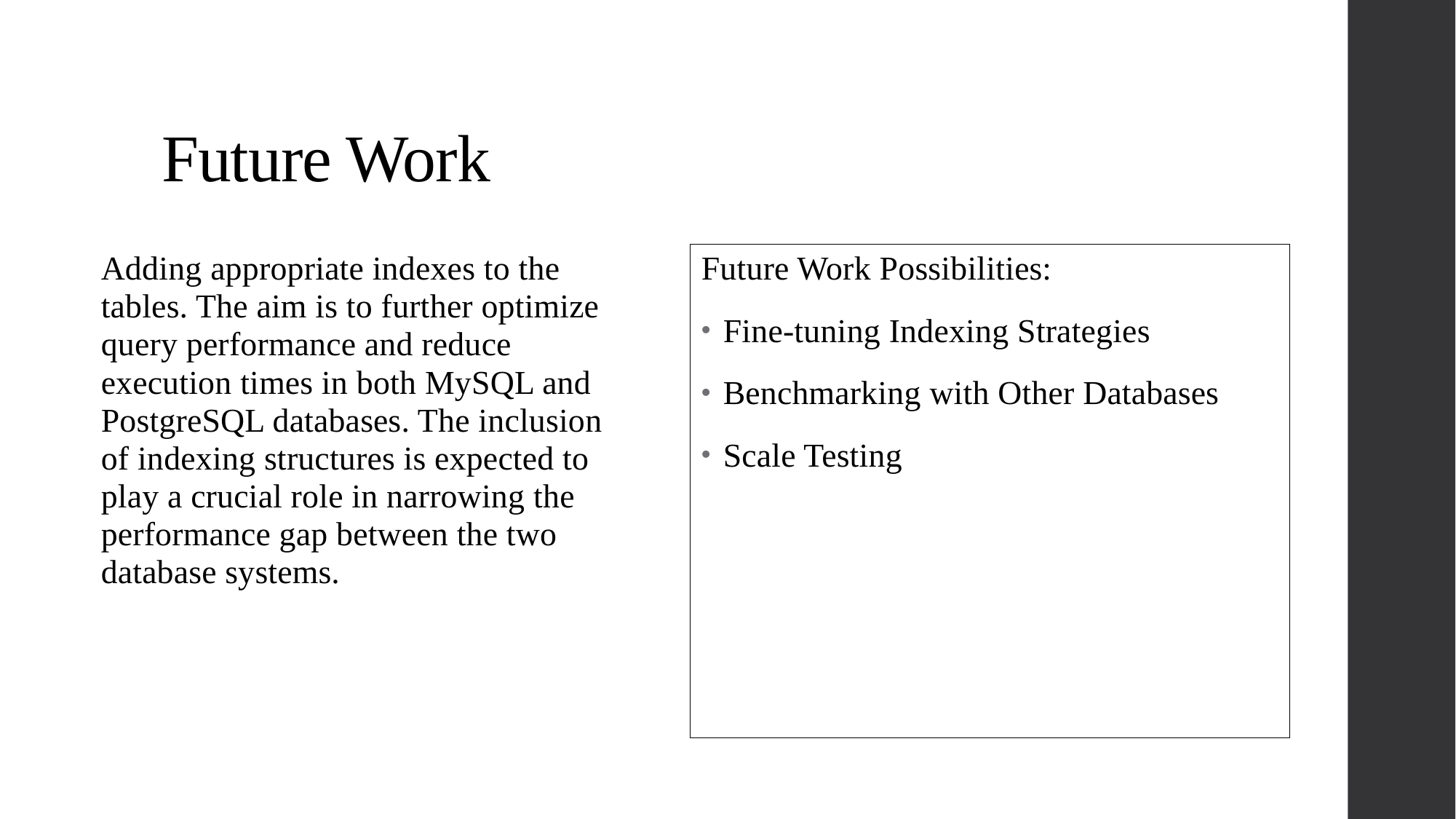

# Future Work
Adding appropriate indexes to the tables. The aim is to further optimize query performance and reduce execution times in both MySQL and PostgreSQL databases. The inclusion of indexing structures is expected to play a crucial role in narrowing the performance gap between the two database systems.
Future Work Possibilities:
Fine-tuning Indexing Strategies
Benchmarking with Other Databases
Scale Testing